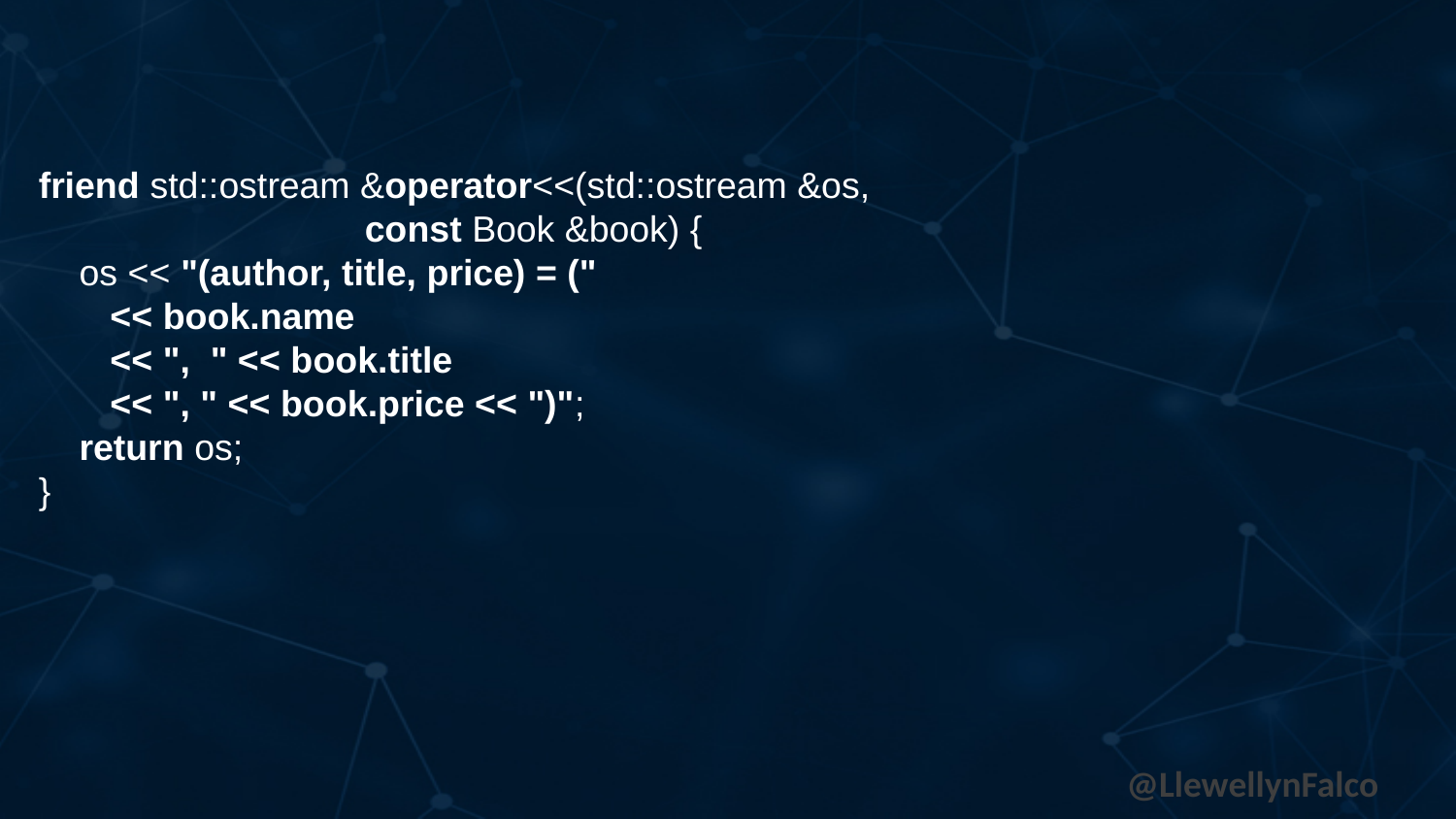

friend std::ostream &operator<<(std::ostream &os,
                                const Book &book) {
    os << "(author, title, price) = ("
       << book.name
       << ",  " << book.title
       << ", " << book.price << ")";
    return os;
}